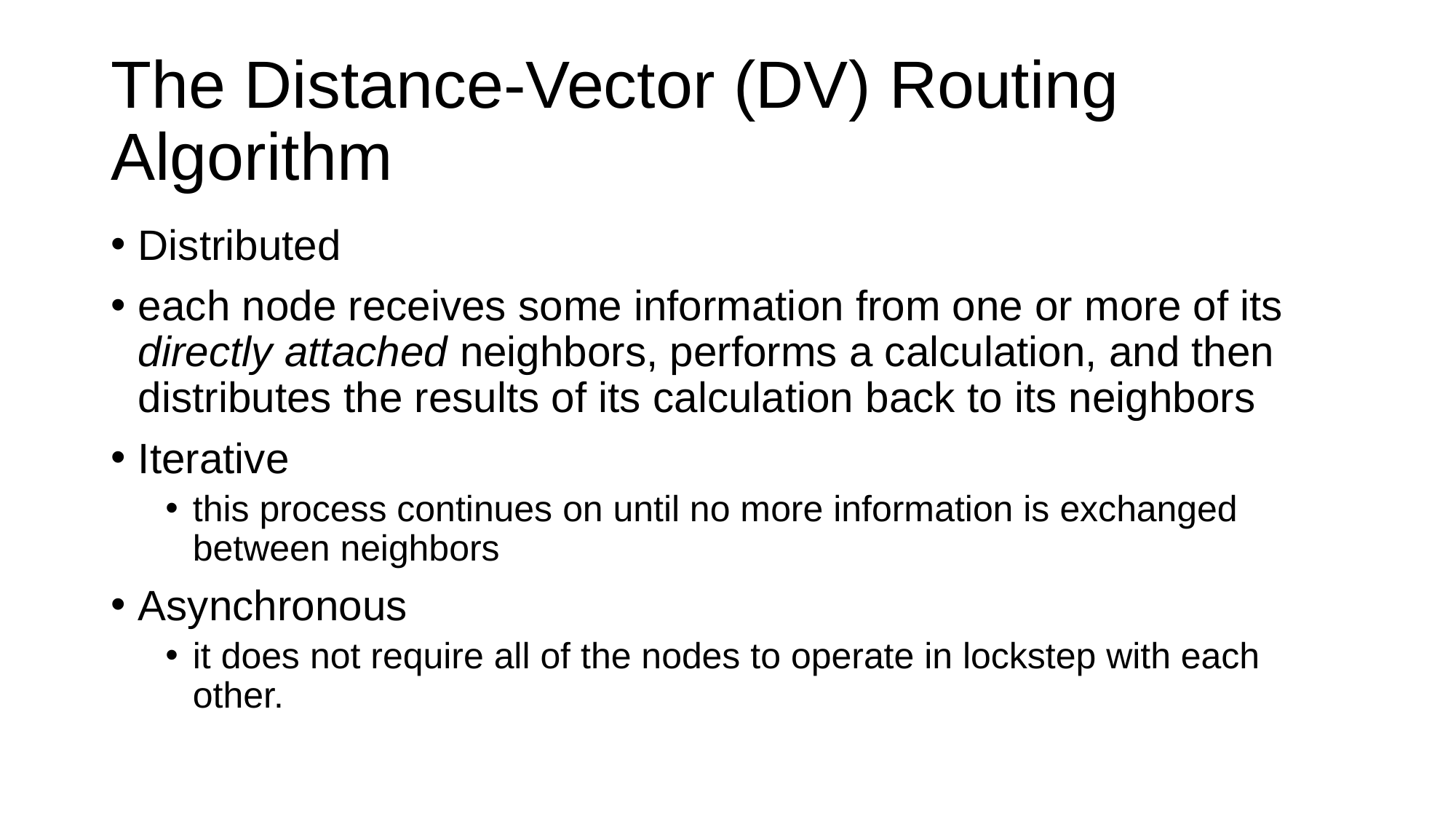

# The Distance-Vector (DV) Routing Algorithm
Distributed
each node receives some information from one or more of its directly attached neighbors, performs a calculation, and then distributes the results of its calculation back to its neighbors
Iterative
this process continues on until no more information is exchanged between neighbors
Asynchronous
it does not require all of the nodes to operate in lockstep with each other.